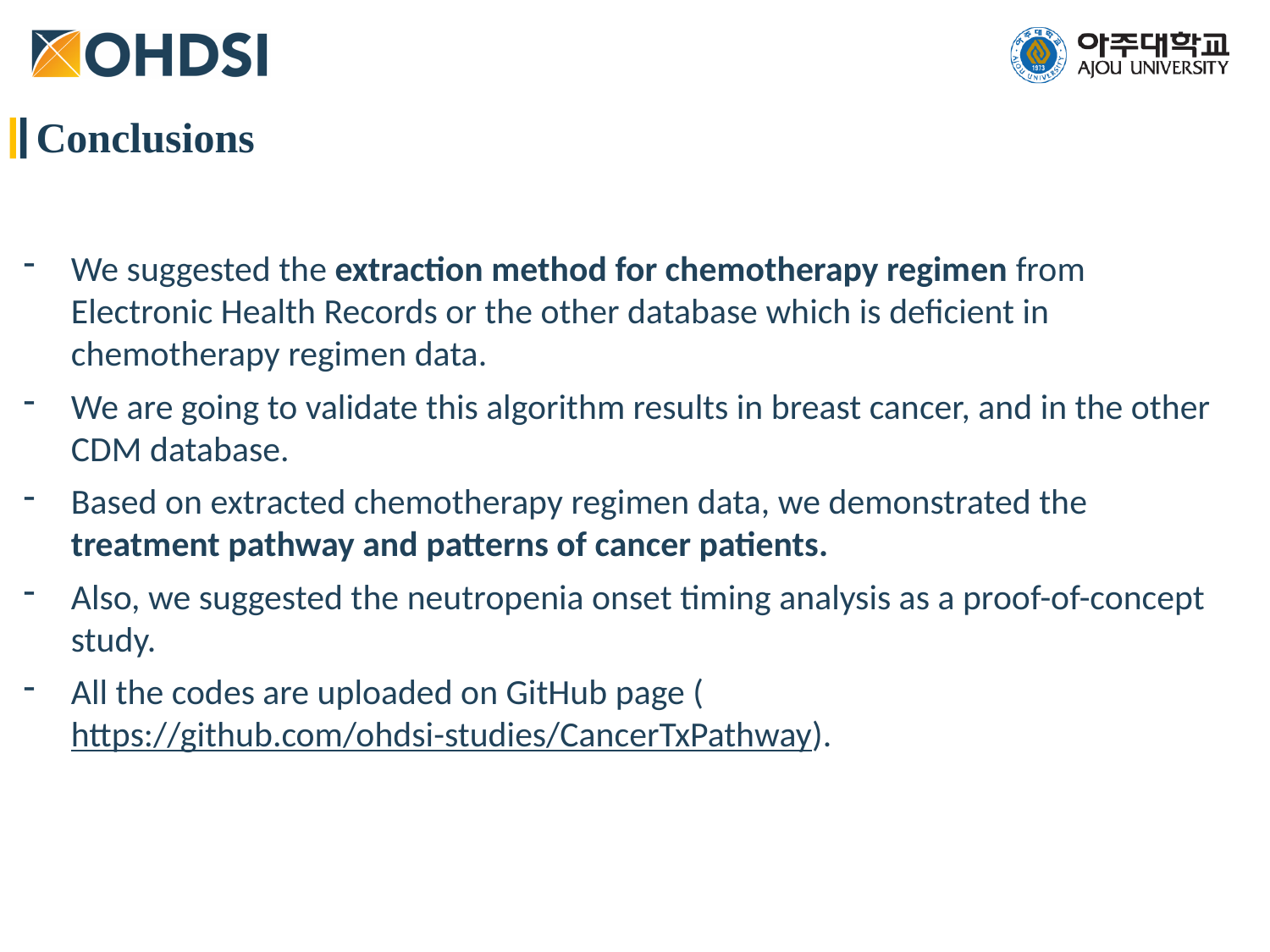

Conclusions

We suggested the extraction method for chemotherapy regimen from Electronic Health Records or the other database which is deficient in chemotherapy regimen data.
We are going to validate this algorithm results in breast cancer, and in the other CDM database.
Based on extracted chemotherapy regimen data, we demonstrated the treatment pathway and patterns of cancer patients.
Also, we suggested the neutropenia onset timing analysis as a proof-of-concept study.
All the codes are uploaded on GitHub page (https://github.com/ohdsi-studies/CancerTxPathway).